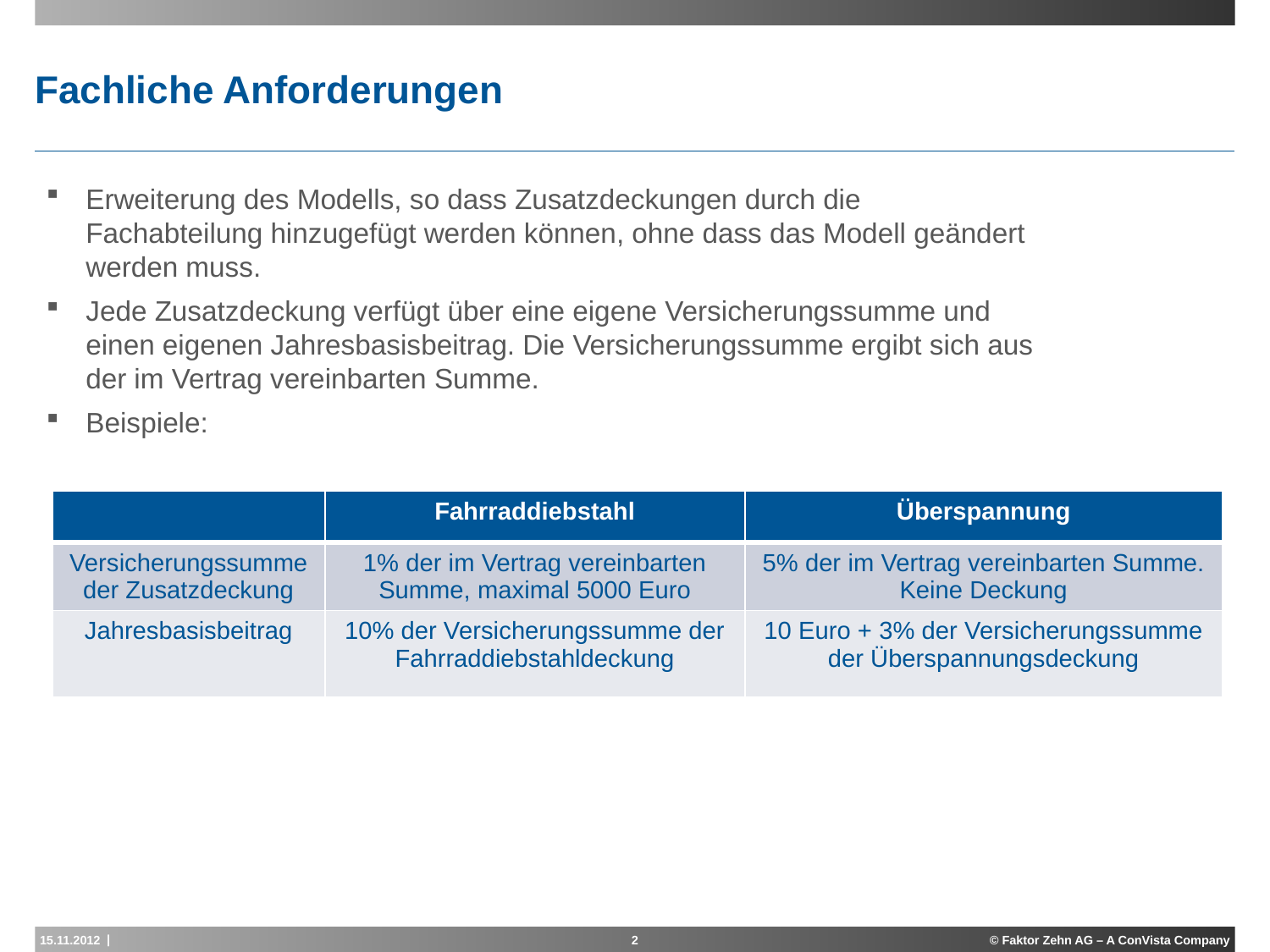

# Fachliche Anforderungen
Erweiterung des Modells, so dass Zusatzdeckungen durch die Fachabteilung hinzugefügt werden können, ohne dass das Modell geändert werden muss.
Jede Zusatzdeckung verfügt über eine eigene Versicherungssumme und einen eigenen Jahresbasisbeitrag. Die Versicherungssumme ergibt sich aus der im Vertrag vereinbarten Summe.
Beispiele:

|  | Fahrraddiebstahl | Überspannung |
| --- | --- | --- |
| Versicherungssumme der Zusatzdeckung | 1% der im Vertrag vereinbarten Summe, maximal 5000 Euro | 5% der im Vertrag vereinbarten Summe. Keine Deckung |
| Jahresbasisbeitrag | 10% der Versicherungssumme der Fahrraddiebstahldeckung | 10 Euro + 3% der Versicherungssumme der Überspannungsdeckung |
15.11.2012
2